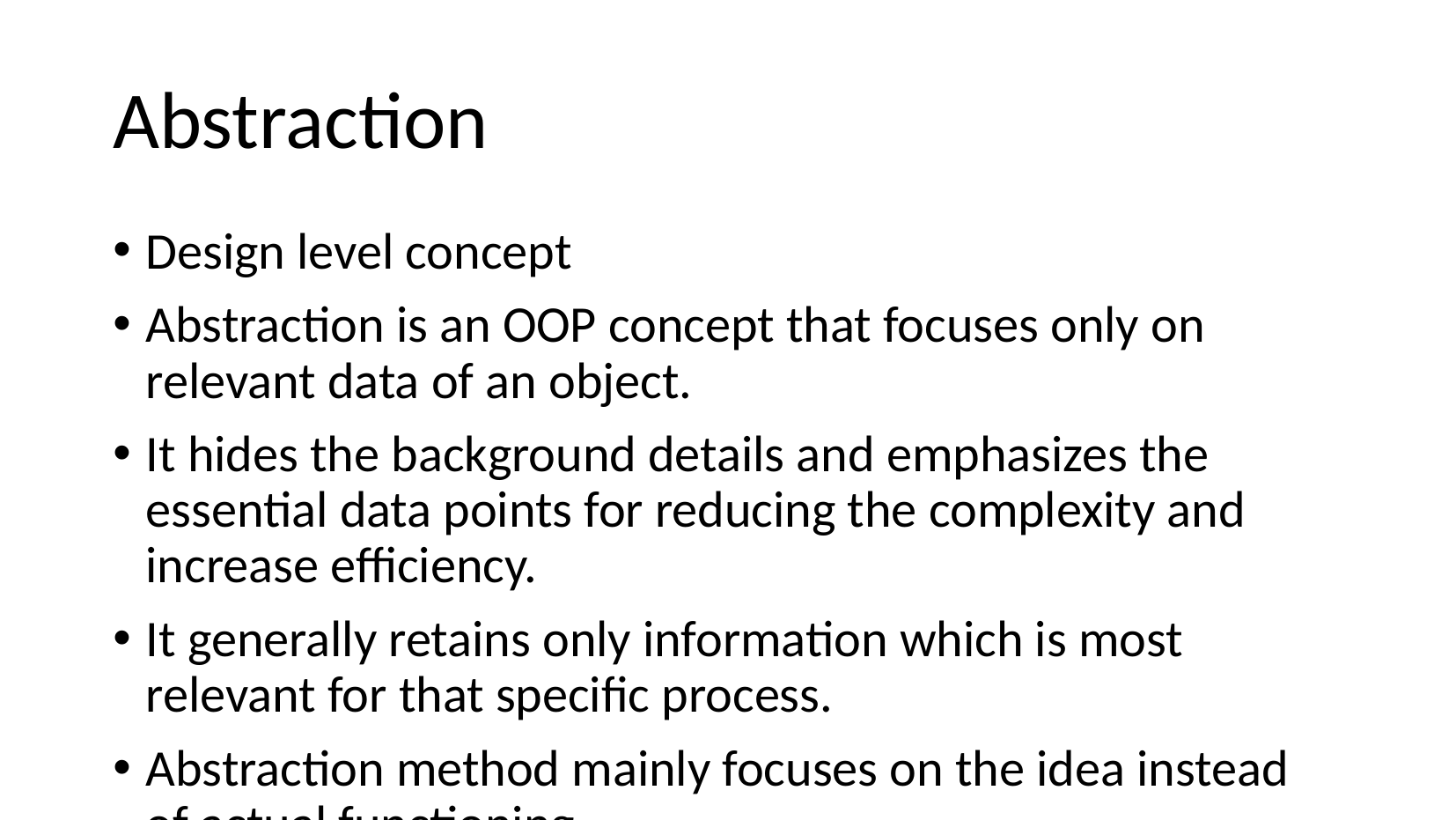

# Abstraction
Design level concept
Abstraction is an OOP concept that focuses only on relevant data of an object.
It hides the background details and emphasizes the essential data points for reducing the complexity and increase efficiency.
It generally retains only information which is most relevant for that specific process.
Abstraction method mainly focuses on the idea instead of actual functioning.